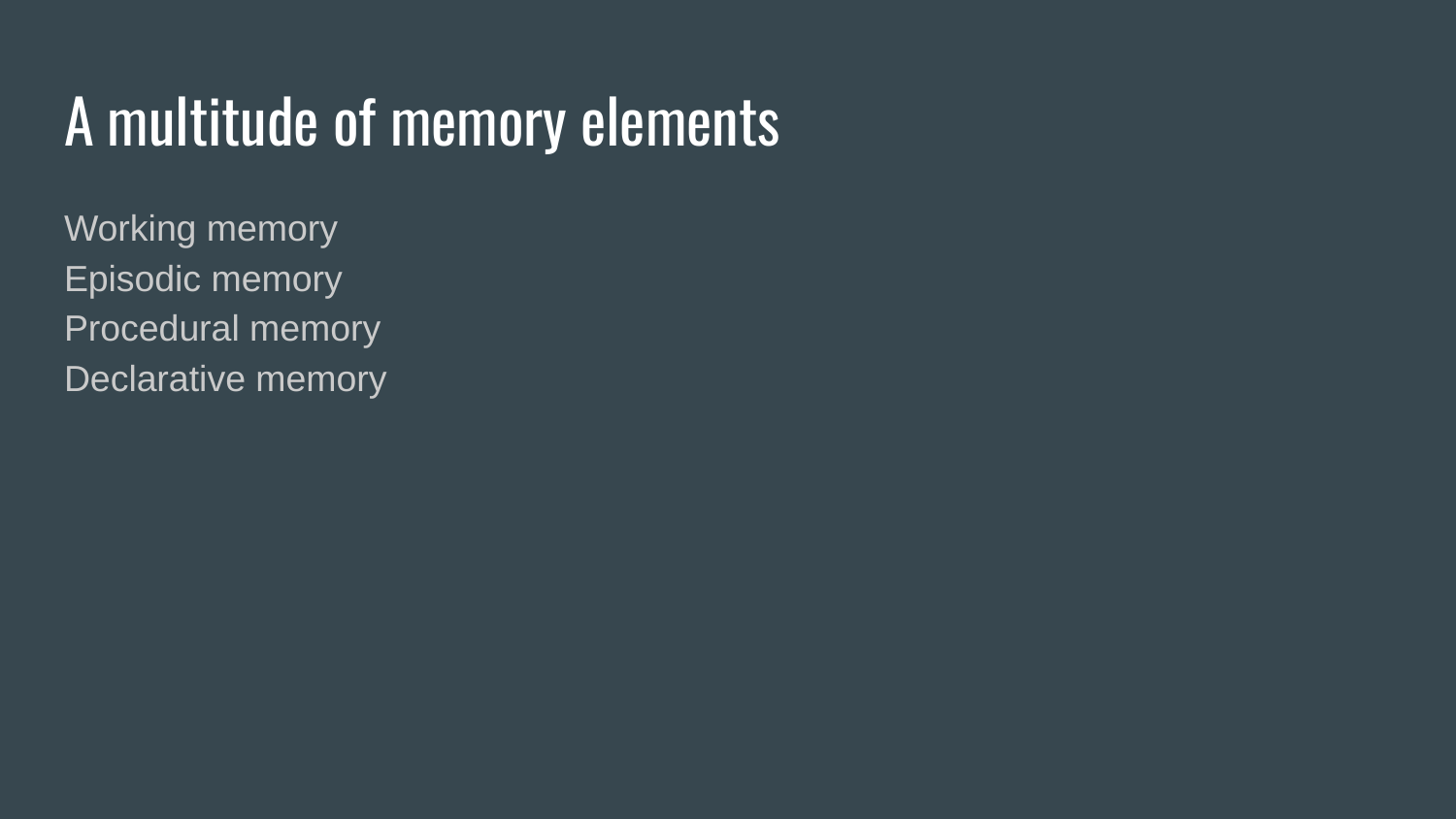

# A multitude of memory elements
Working memory
Episodic memory
Procedural memory
Declarative memory